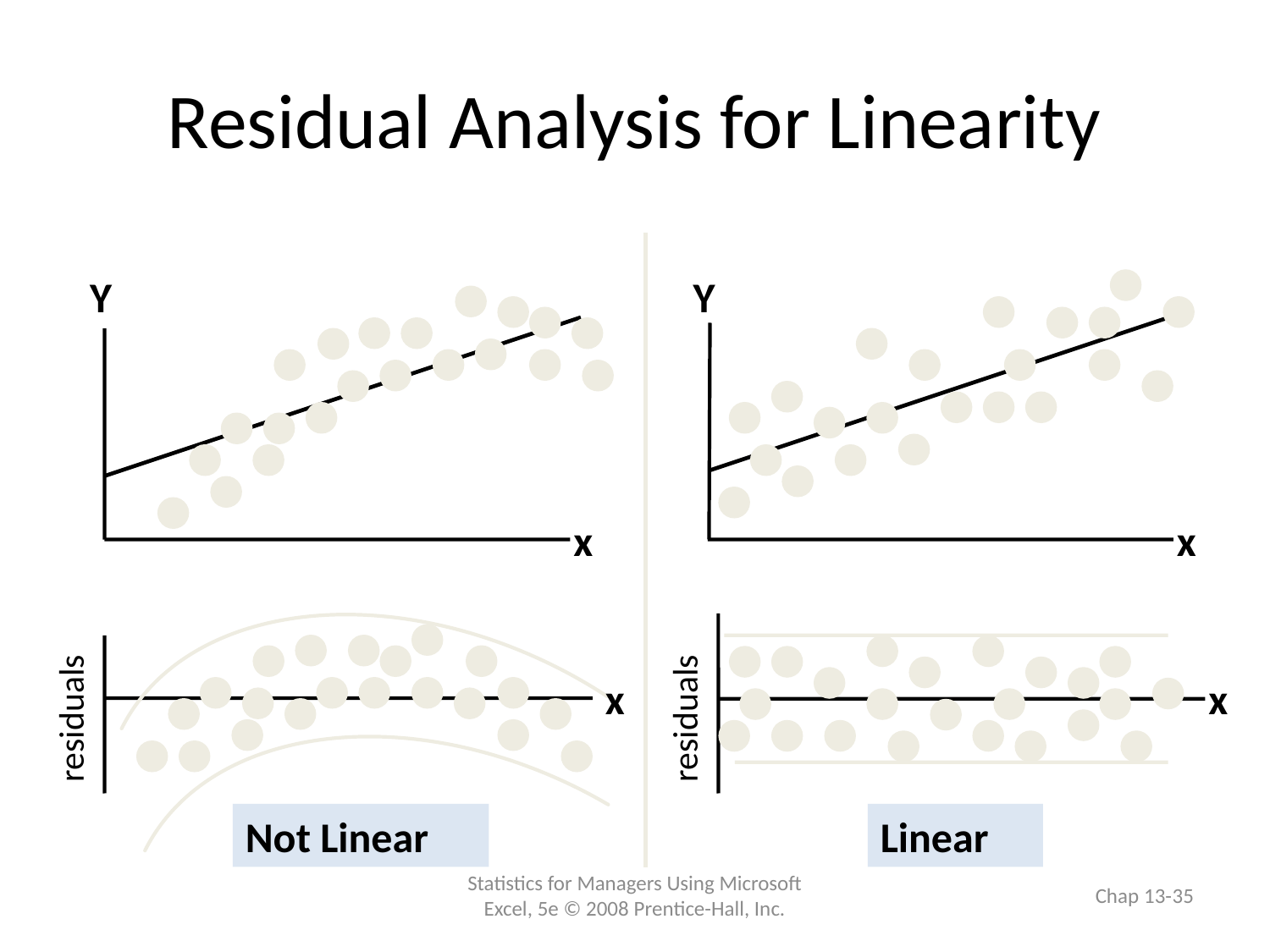

# Residual Analysis for Linearity

Y
Y

x
x

x
x

residuals
residuals

Not Linear
Linear
Statistics for Managers Using Microsoft Excel, 5e © 2008 Prentice-Hall, Inc.

Chap 13-35